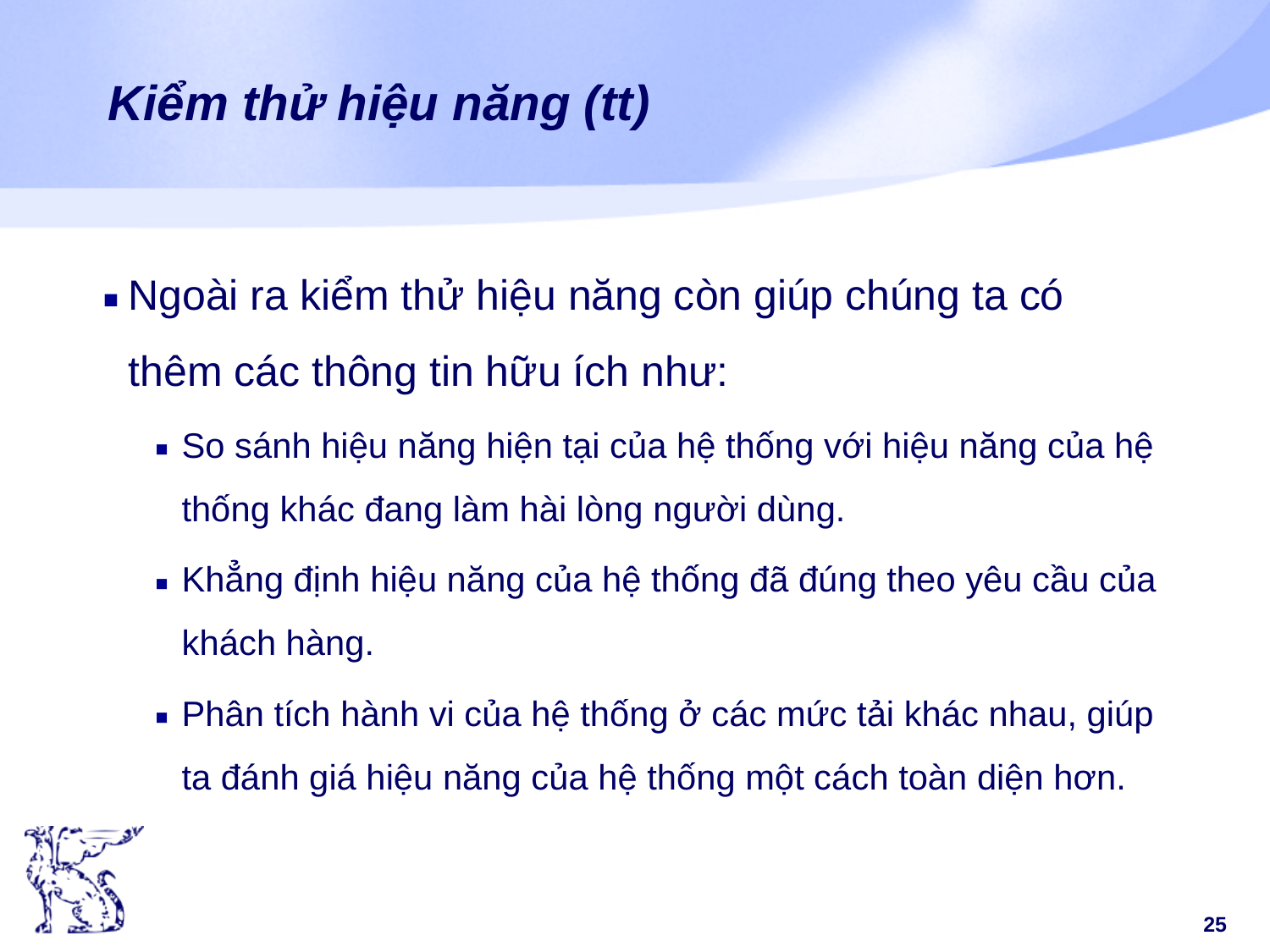

# Kiểm thử hiệu năng (tt)
Ngoài ra kiểm thử hiệu năng còn giúp chúng ta có thêm các thông tin hữu ích như:
So sánh hiệu năng hiện tại của hệ thống với hiệu năng của hệ thống khác đang làm hài lòng người dùng.
Khẳng định hiệu năng của hệ thống đã đúng theo yêu cầu của khách hàng.
Phân tích hành vi của hệ thống ở các mức tải khác nhau, giúp ta đánh giá hiệu năng của hệ thống một cách toàn diện hơn.

25